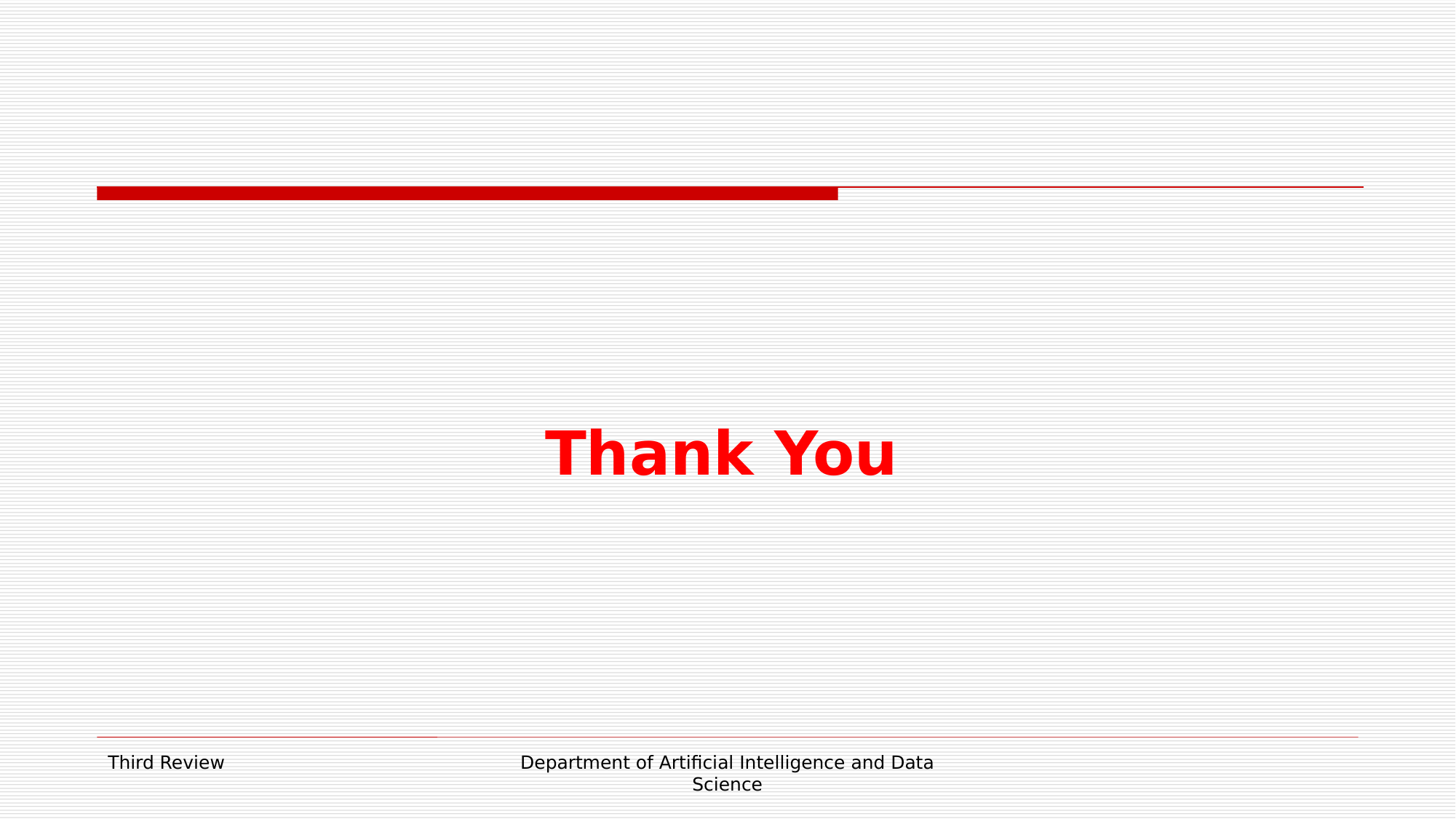

# Thank You
Third Review
Department of Artificial Intelligence and Data Science
37